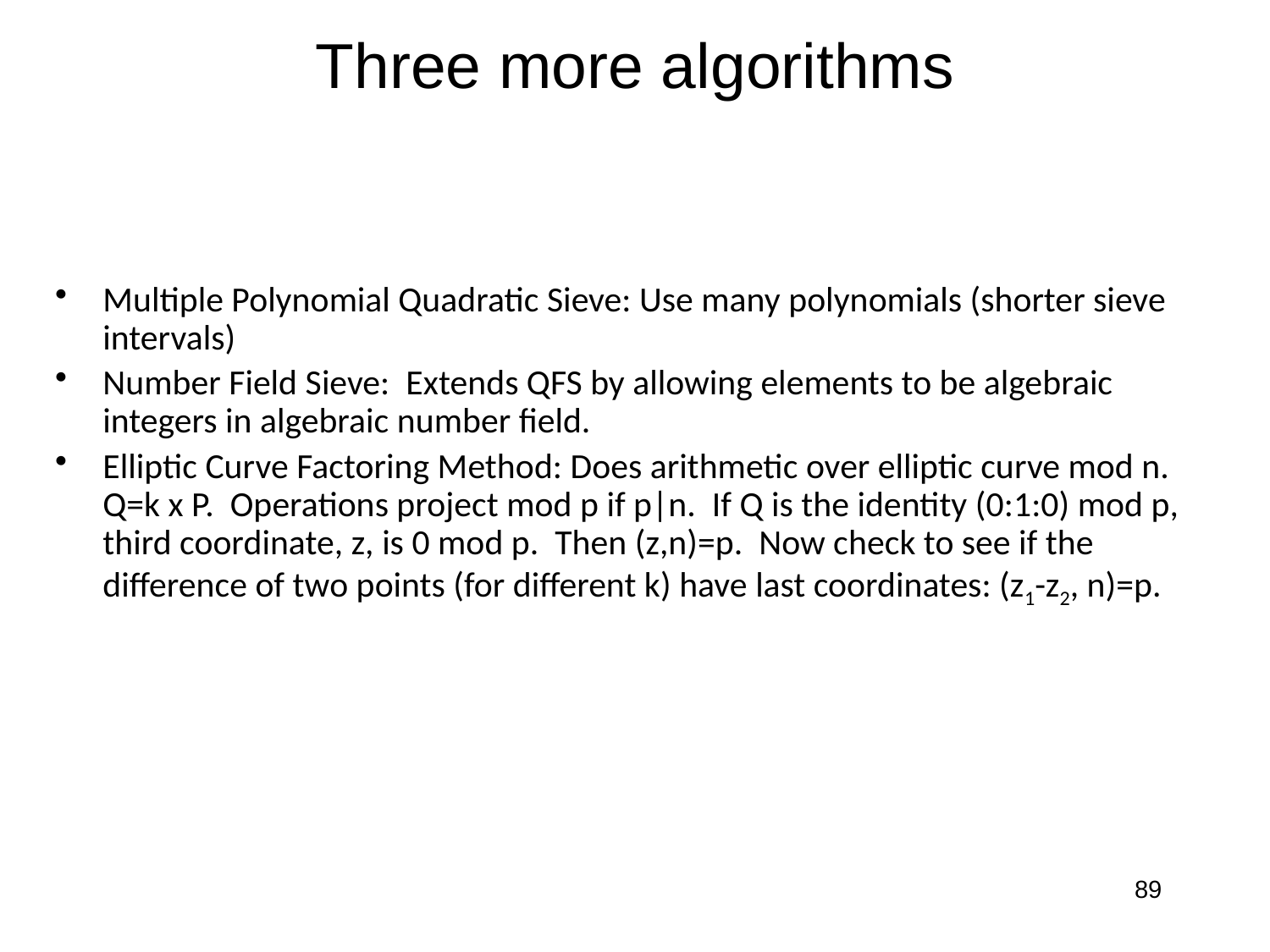

# Three more algorithms
Multiple Polynomial Quadratic Sieve: Use many polynomials (shorter sieve intervals)
Number Field Sieve:  Extends QFS by allowing elements to be algebraic integers in algebraic number field.
Elliptic Curve Factoring Method: Does arithmetic over elliptic curve mod n.  Q=k x P.  Operations project mod p if p|n.  If Q is the identity (0:1:0) mod p, third coordinate, z, is 0 mod p.  Then (z,n)=p.  Now check to see if the difference of two points (for different k) have last coordinates: (z1-z2, n)=p.
89